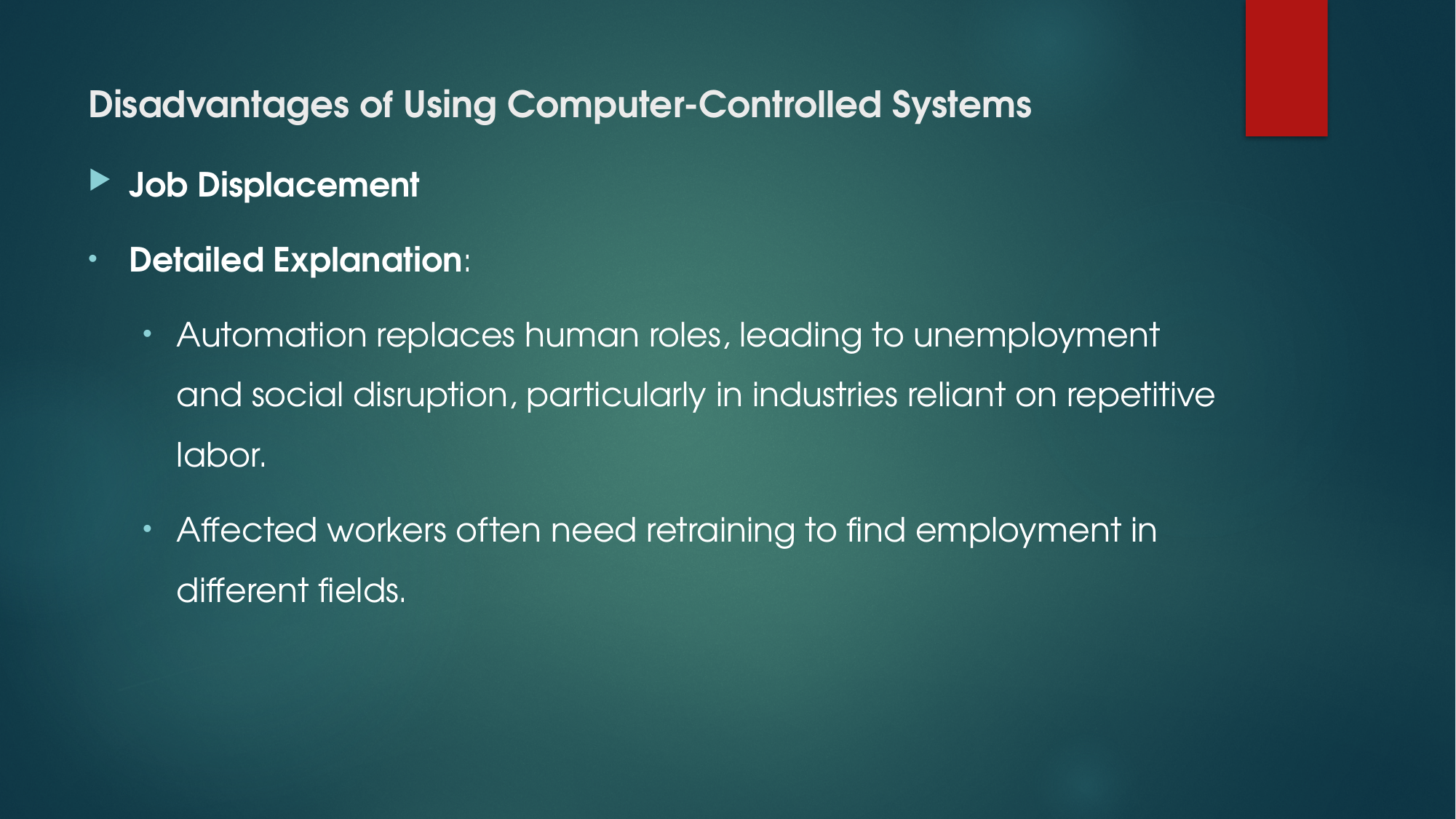

# Disadvantages of Using Computer-Controlled Systems
Job Displacement
Detailed Explanation:
Automation replaces human roles, leading to unemployment and social disruption, particularly in industries reliant on repetitive labor.
Affected workers often need retraining to find employment in different fields.